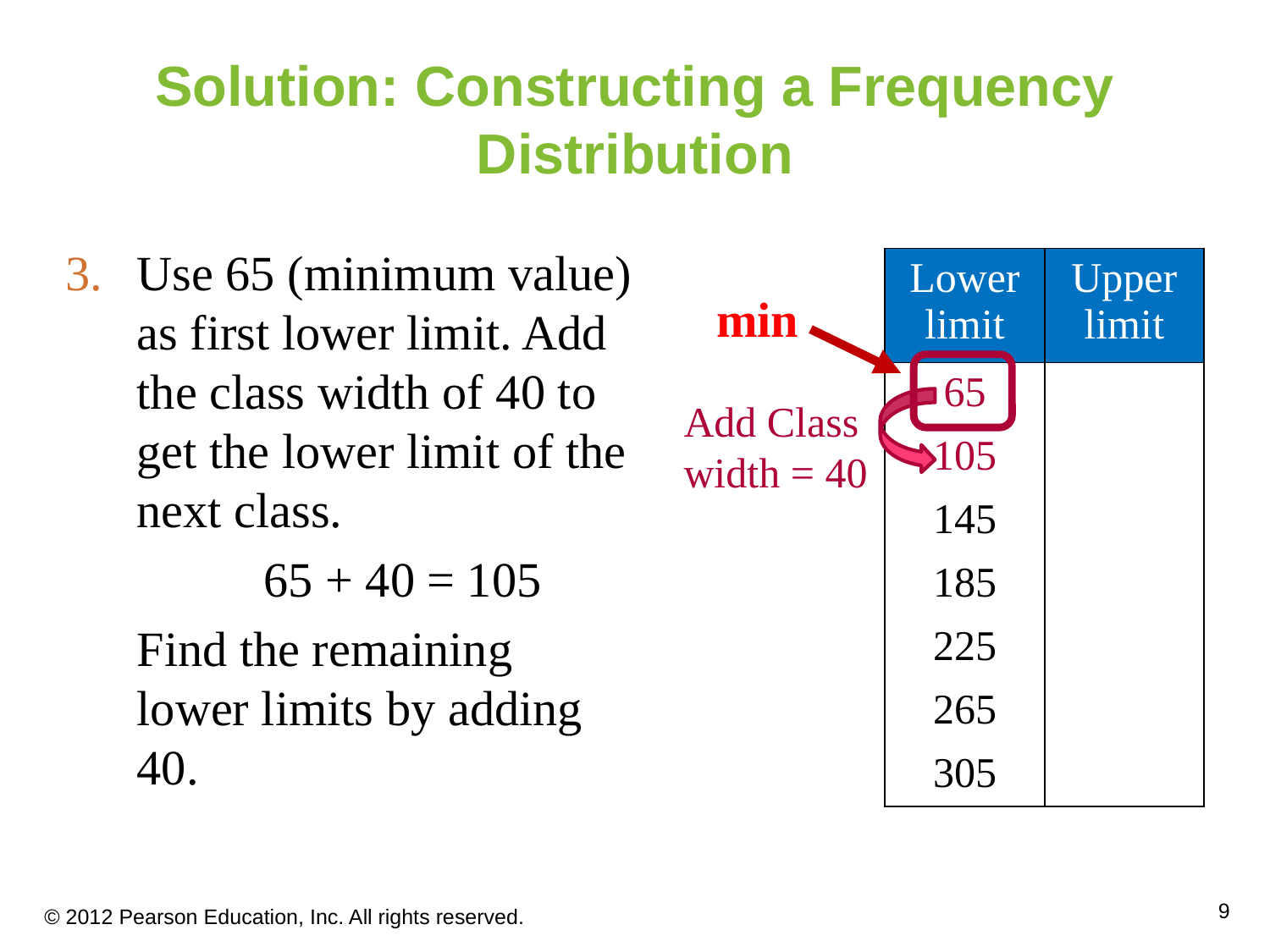

# Solution: Constructing a Frequency Distribution
Use 65 (minimum value) as first lower limit. Add the class width of 40 to get the lower limit of the next class.
		65 + 40 = 105
	Find the remaining lower limits by adding 40.
| Lower limit | Upper limit |
| --- | --- |
| 65 |  |
| 105 |  |
| 145 |  |
| 185 |  |
| 225 |  |
| 265 |  |
| 305 |  |
min

Add Class width = 40

© 2012 Pearson Education, Inc. All rights reserved.
9